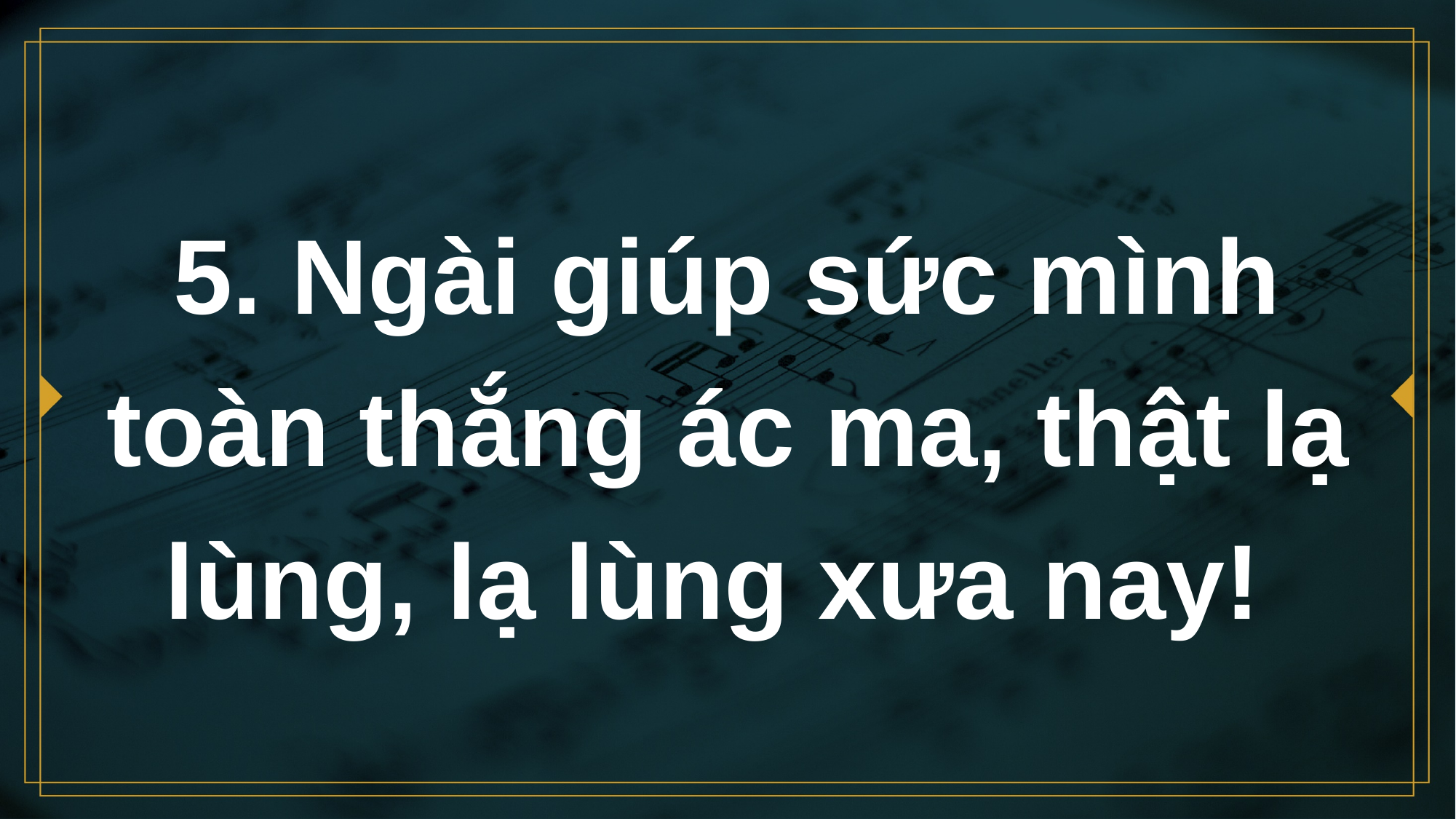

# 5. Ngài giúp sức mình toàn thắng ác ma, thật lạ lùng, lạ lùng xưa nay!